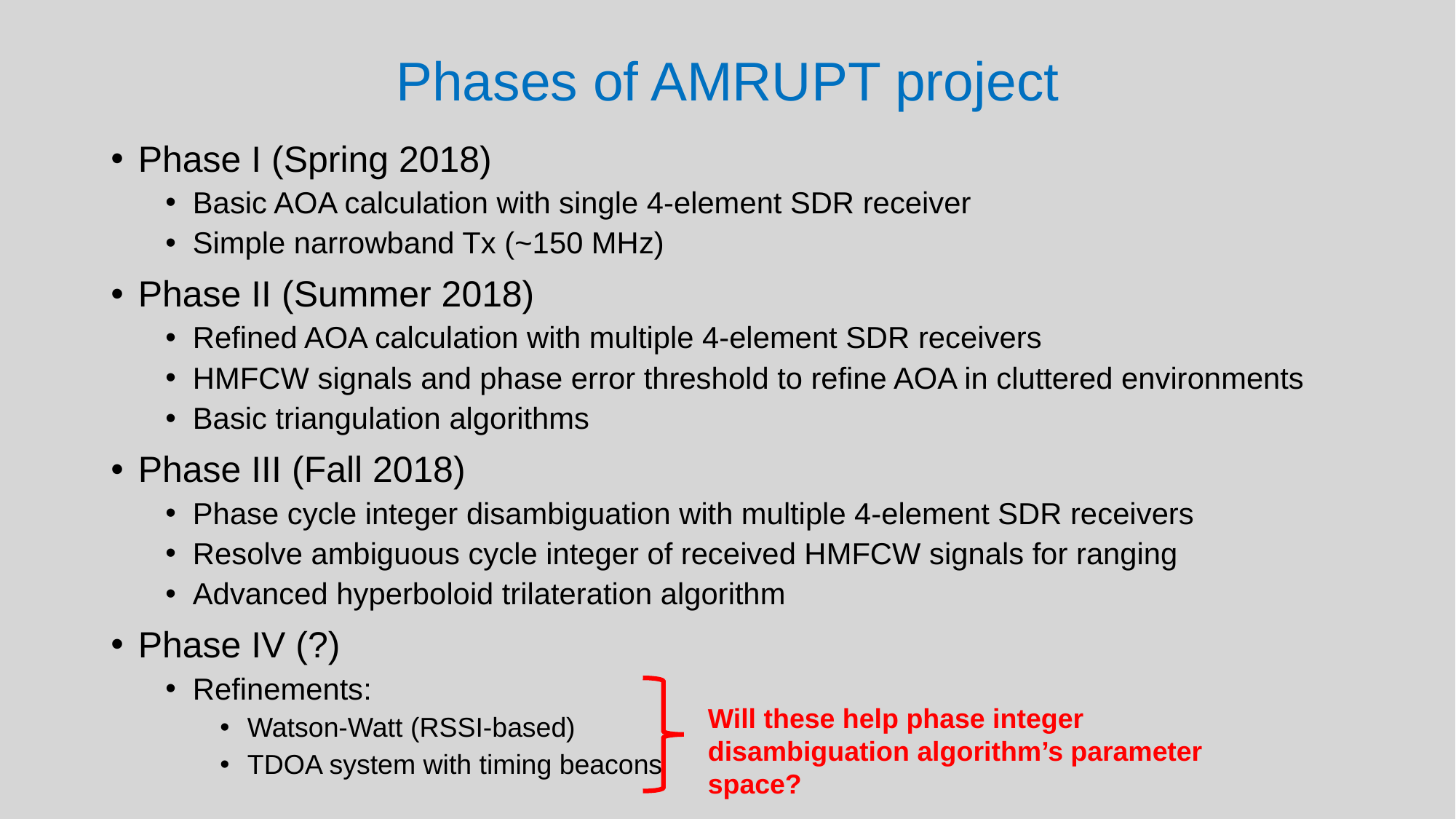

# Phases of AMRUPT project
Phase I (Spring 2018)
Basic AOA calculation with single 4-element SDR receiver
Simple narrowband Tx (~150 MHz)
Phase II (Summer 2018)
Refined AOA calculation with multiple 4-element SDR receivers
HMFCW signals and phase error threshold to refine AOA in cluttered environments
Basic triangulation algorithms
Phase III (Fall 2018)
Phase cycle integer disambiguation with multiple 4-element SDR receivers
Resolve ambiguous cycle integer of received HMFCW signals for ranging
Advanced hyperboloid trilateration algorithm
Phase IV (?)
Refinements:
Watson-Watt (RSSI-based)
TDOA system with timing beacons

Will these help phase integer disambiguation algorithm’s parameter space?